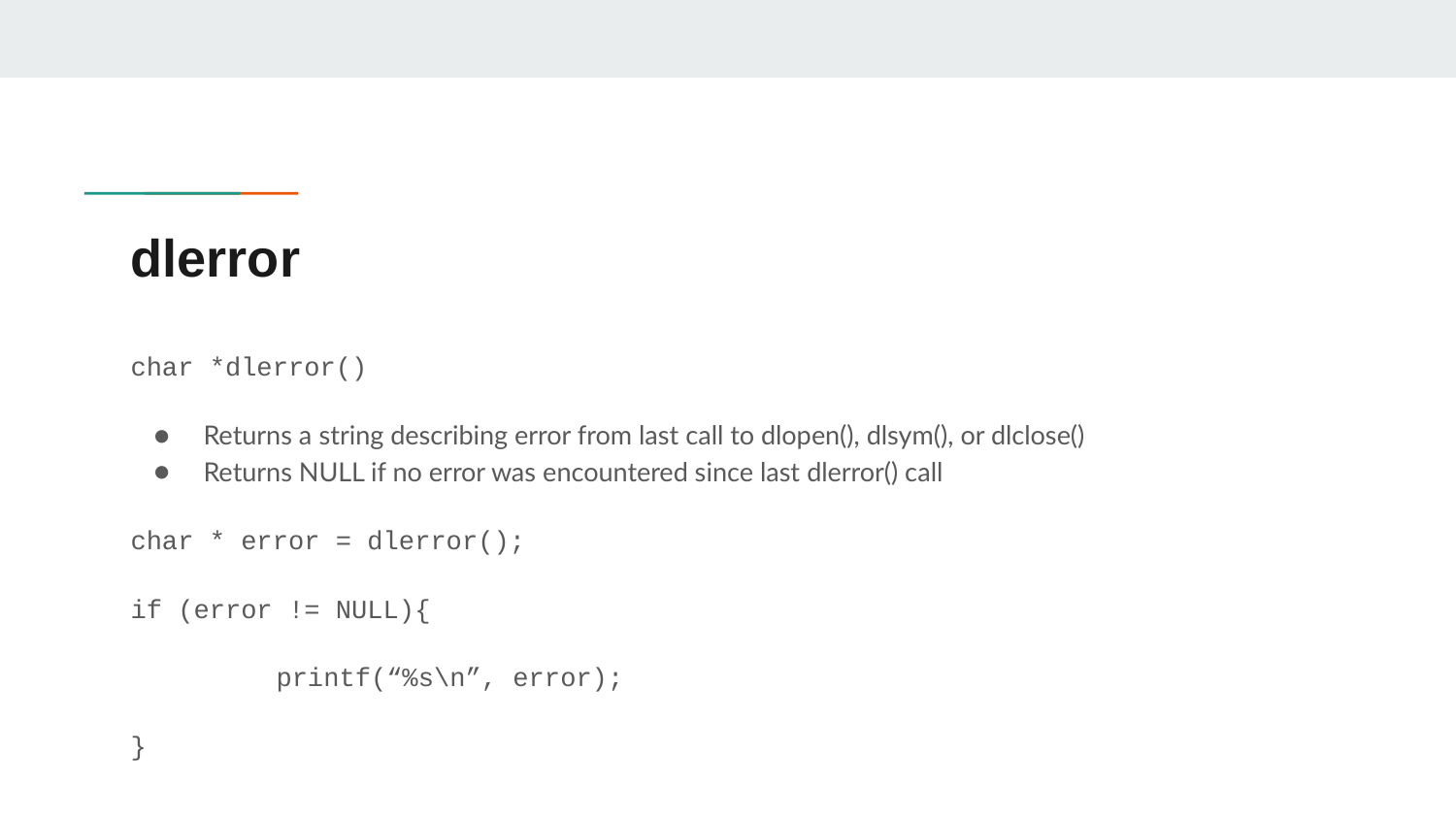

# dlerror
char *dlerror()
Returns a string describing error from last call to dlopen(), dlsym(), or dlclose()
Returns NULL if no error was encountered since last dlerror() call
char * error = dlerror();
if (error != NULL){
	printf(“%s\n”, error);
}